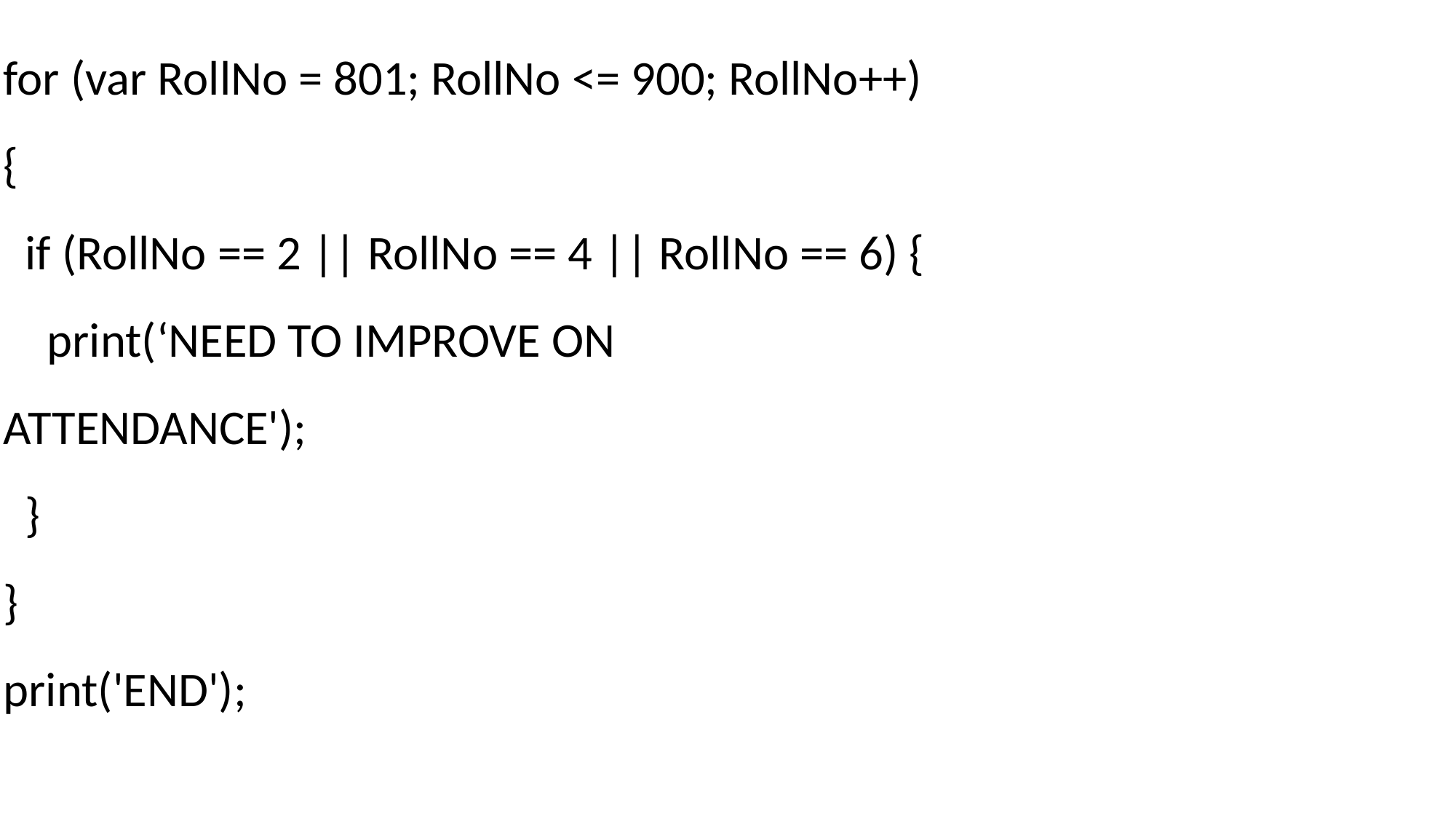

for (var RollNo = 801; RollNo <= 900; RollNo++) {
  if (RollNo == 2 || RollNo == 4 || RollNo == 6) {
    print(‘NEED TO IMPROVE ON ATTENDANCE');
  }
}
print('END');